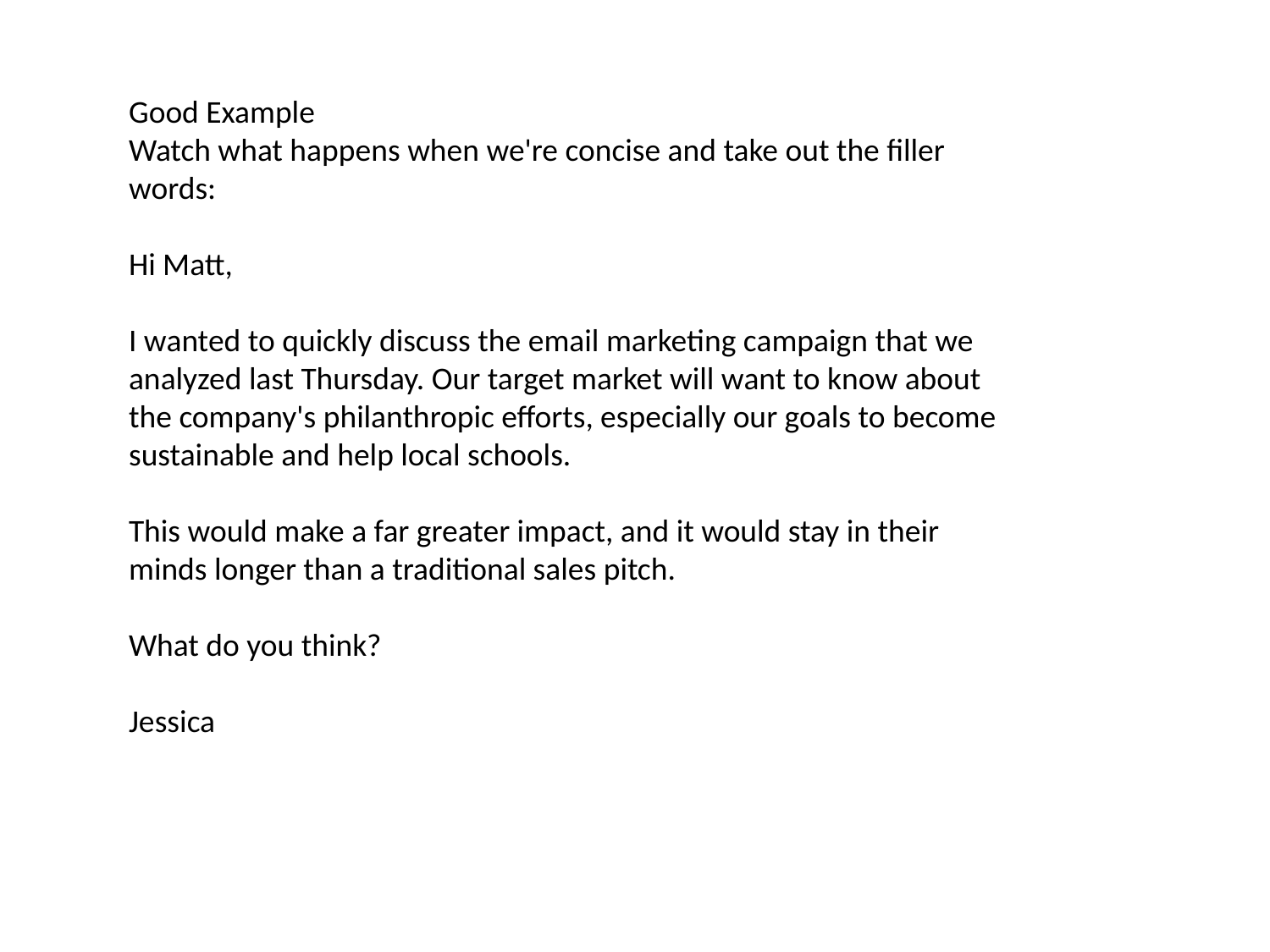

Good Example
Watch what happens when we're concise and take out the filler words:

Hi Matt,

I wanted to quickly discuss the email marketing campaign that we analyzed last Thursday. Our target market will want to know about the company's philanthropic efforts, especially our goals to become sustainable and help local schools.

This would make a far greater impact, and it would stay in their minds longer than a traditional sales pitch.

What do you think?

Jessica